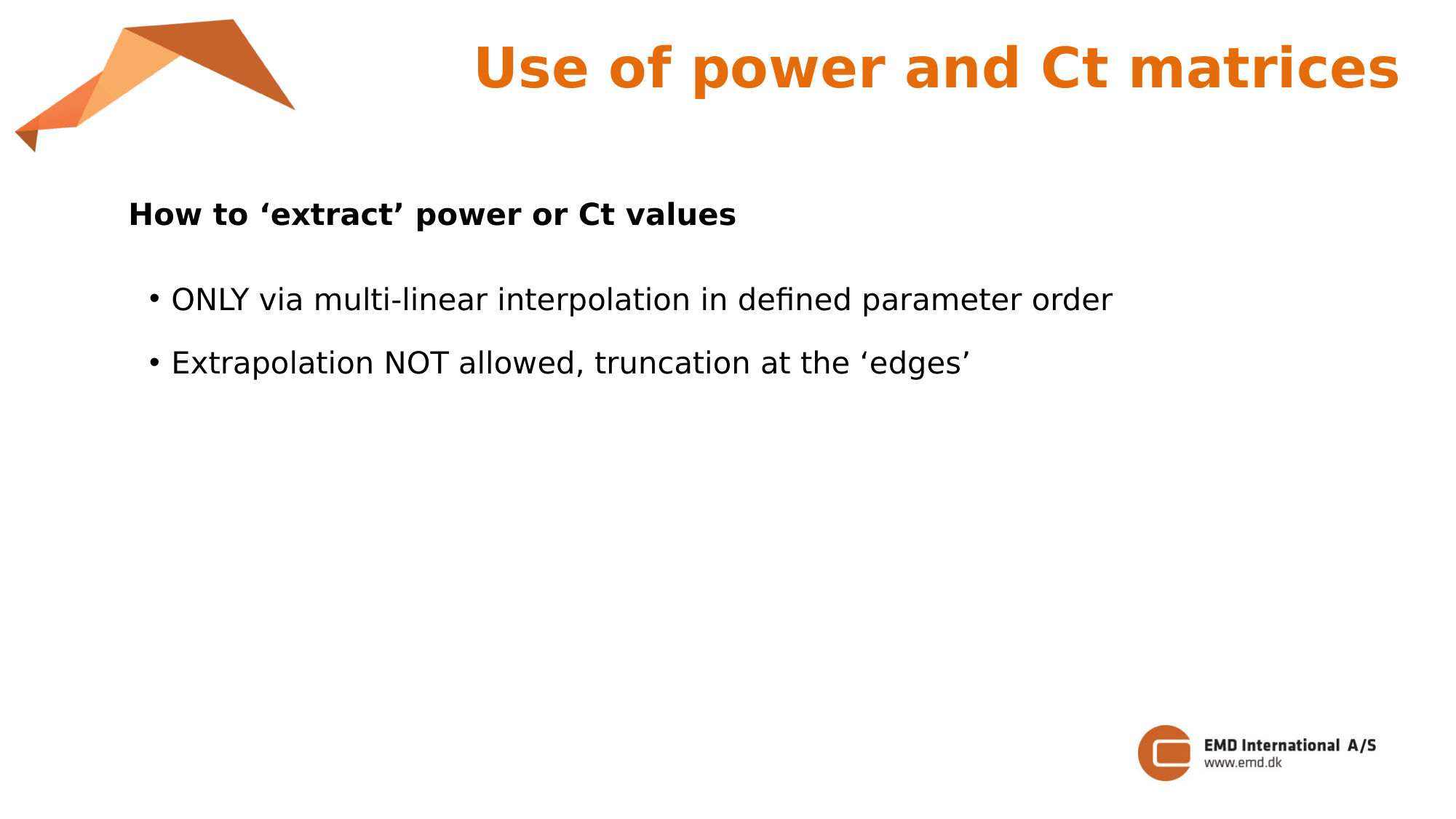

Use of power and Ct matrices
How to ‘extract’ power or Ct values

ONLY via multi-linear interpolation in defined parameter order

Extrapolation NOT allowed, truncation at the ‘edges’